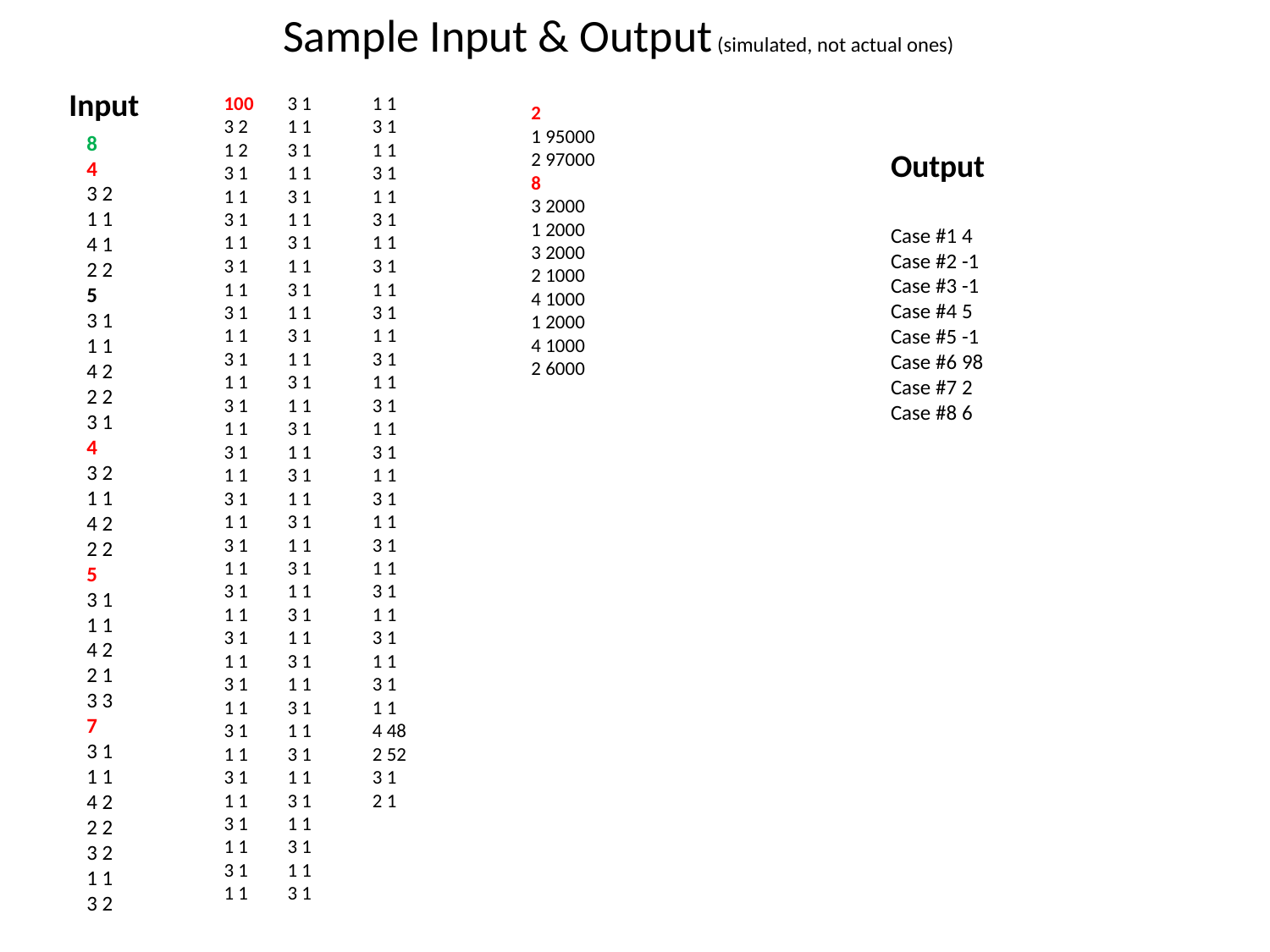

# Sample Input & Output (simulated, not actual ones)
Input

100
3 2
1 2
3 1
1 1
3 1
1 1
3 1
1 1
3 1
1 1
3 1
1 1
3 1
1 1
3 1
1 1
3 1
1 1
3 1
1 1
3 1
1 1
3 1
1 1
3 1
1 1
3 1
1 1
3 1
1 1
3 1
1 1
3 1
1 1
3 1
1 1
3 1
1 1
3 1
1 1
3 1
1 1
3 1
1 1
3 1
1 1
3 1
1 1
3 1
1 1
3 1
1 1
3 1
1 1
3 1
1 1
3 1
1 1
3 1
1 1
3 1
1 1
3 1
1 1
3 1
1 1
3 1
1 1
3 1
1 1
3 1
1 1
3 1
1 1
3 1
1 1
3 1
1 1
3 1
1 1
3 1
1 1
3 1
1 1
3 1
1 1
3 1
1 1
3 1
1 1
3 1
1 1
3 1
1 1
3 1
1 1
4 48
2 52
3 1
2 1
2
1 95000
2 97000
8
3 2000
1 2000
3 2000
2 1000
4 1000
1 2000
4 1000
2 6000
8
4
3 2
1 1
4 1
2 2
5
3 1
1 1
4 2
2 2
3 1
4
3 2
1 1
4 2
2 2
5
3 1
1 1
4 2
2 1
3 3
7
3 1
1 1
4 2
2 2
3 2
1 1
3 2
Output

Case #1 4
Case #2 -1
Case #3 -1
Case #4 5
Case #5 -1
Case #6 98
Case #7 2
Case #8 6